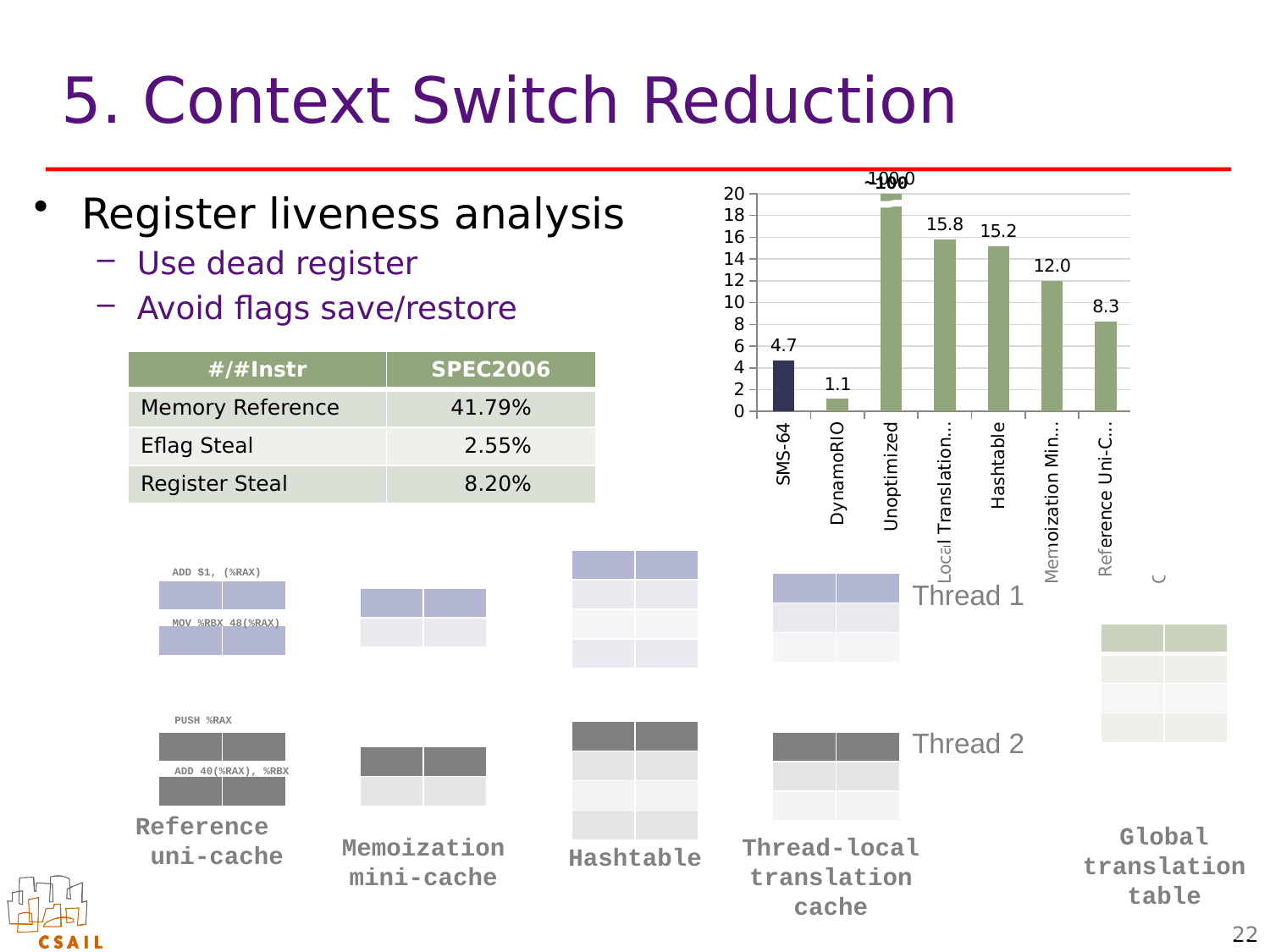

# 5. Context Switch Reduction
~100

### Chart

| Category | CPU2006 |
|---|---|
| SMS-64 | 4.67 |
| DynamoRIO | 1.1399999999999997 |
| Unoptimized | 100.0 |
| Local Translation Table | 15.82 |
| Hashtable | 15.19 |
| Memoization Mini-Cache | 11.97 |
| Reference Uni-Cache | 8.290000000000001 |
| Context Switch Reduction | 3.05 |
| Reference Grouping | 2.4899999999999998 |

Register liveness analysis
Use dead register
Avoid flags save/restore

| #/#Instr | SPEC2006 |
| --- | --- |
| Memory Reference | 41.79% |
| Eflag Steal | 2.55% |
| Register Steal | 8.20% |

|  |  |
| --- | --- |
|  |  |
|  |  |
|  |  |
ADD $1, (%RAX)

MOV %RBX 48(%RAX)
Thread 1
|  |  |
| --- | --- |
|  |  |
|  |  |
|  |  |
| --- | --- |
|  |  |
| --- | --- |
|  |  |
|  |  |
| --- | --- |
|  |  |
|  |  |
|  |  |
|  |  |
| --- | --- |
PUSH %RAX

ADD 40(%RAX), %RBX

Thread 2
|  |  |
| --- | --- |
|  |  |
|  |  |
|  |  |
|  |  |
| --- | --- |
|  |  |
| --- | --- |
|  |  |
|  |  |
|  |  |
| --- | --- |
|  |  |
|  |  |
| --- | --- |
Reference
uni-cache
Global translation table
Memoization mini-cache
Thread-local translation cache
Hashtable
22